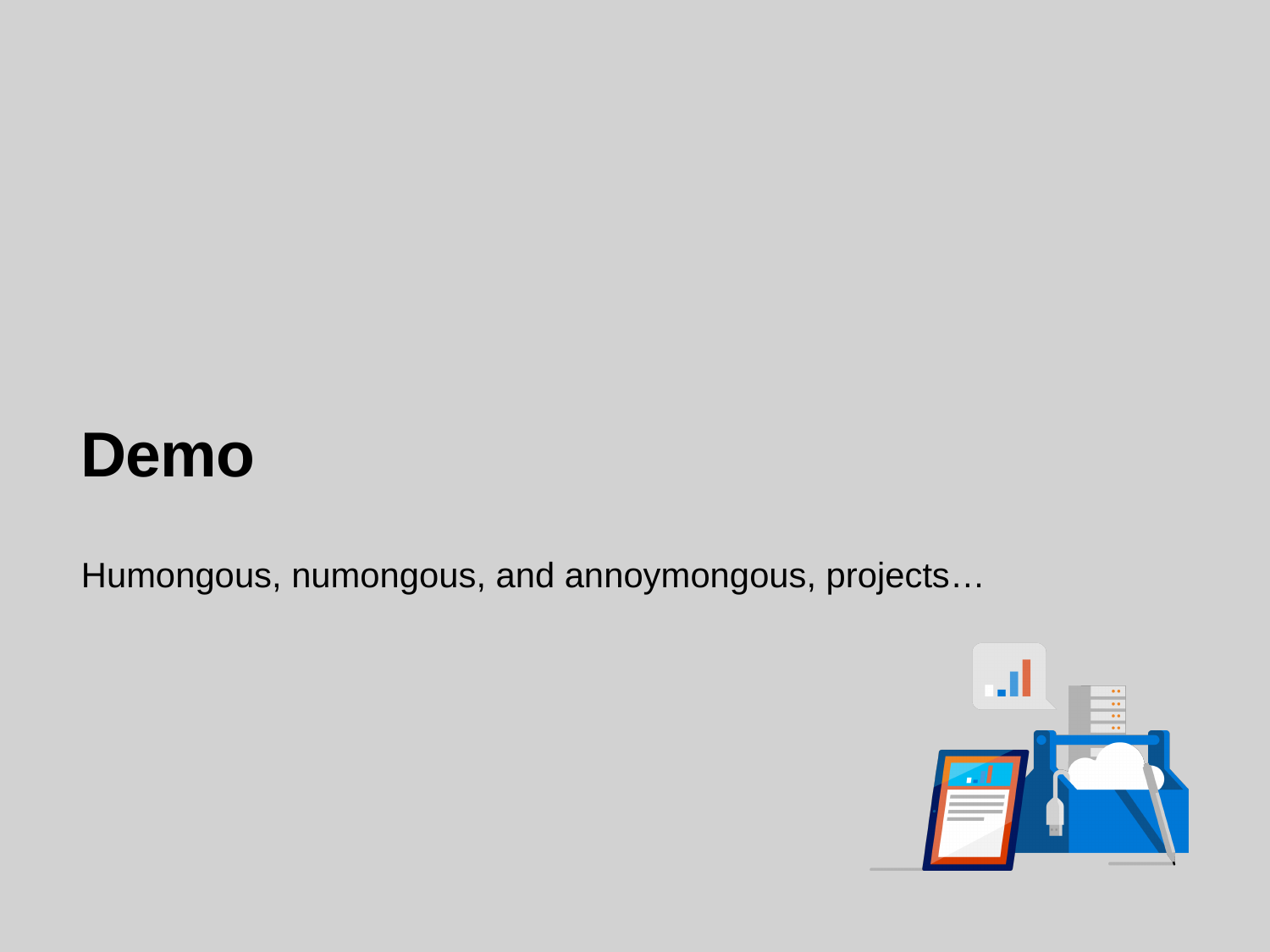

# Demo
Humongous, numongous, and annoymongous, projects…